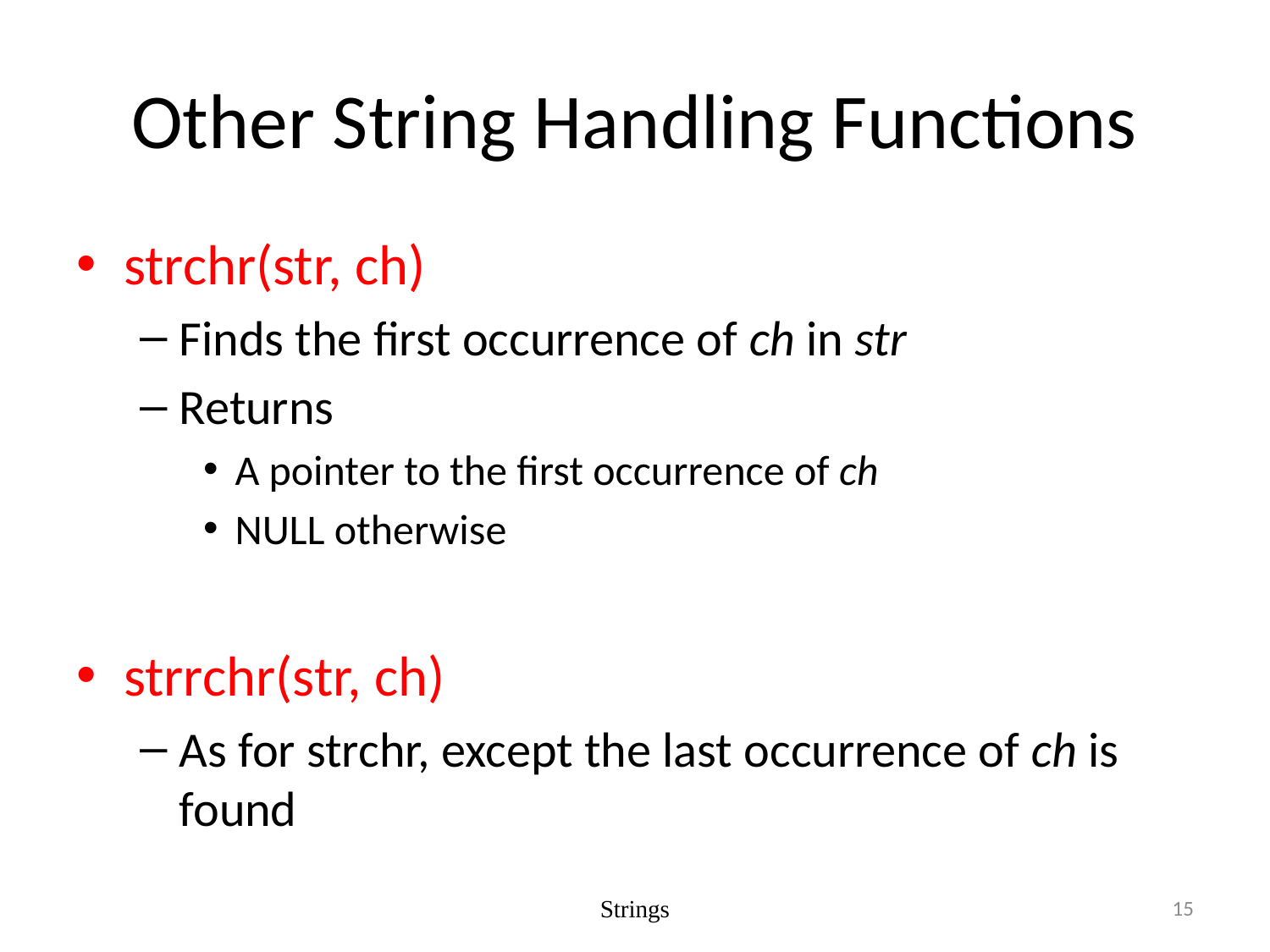

# Other String Handling Functions
strchr(str, ch)
Finds the first occurrence of ch in str
Returns
A pointer to the first occurrence of ch
NULL otherwise

strrchr(str, ch)
As for strchr, except the last occurrence of ch is found

Strings
15